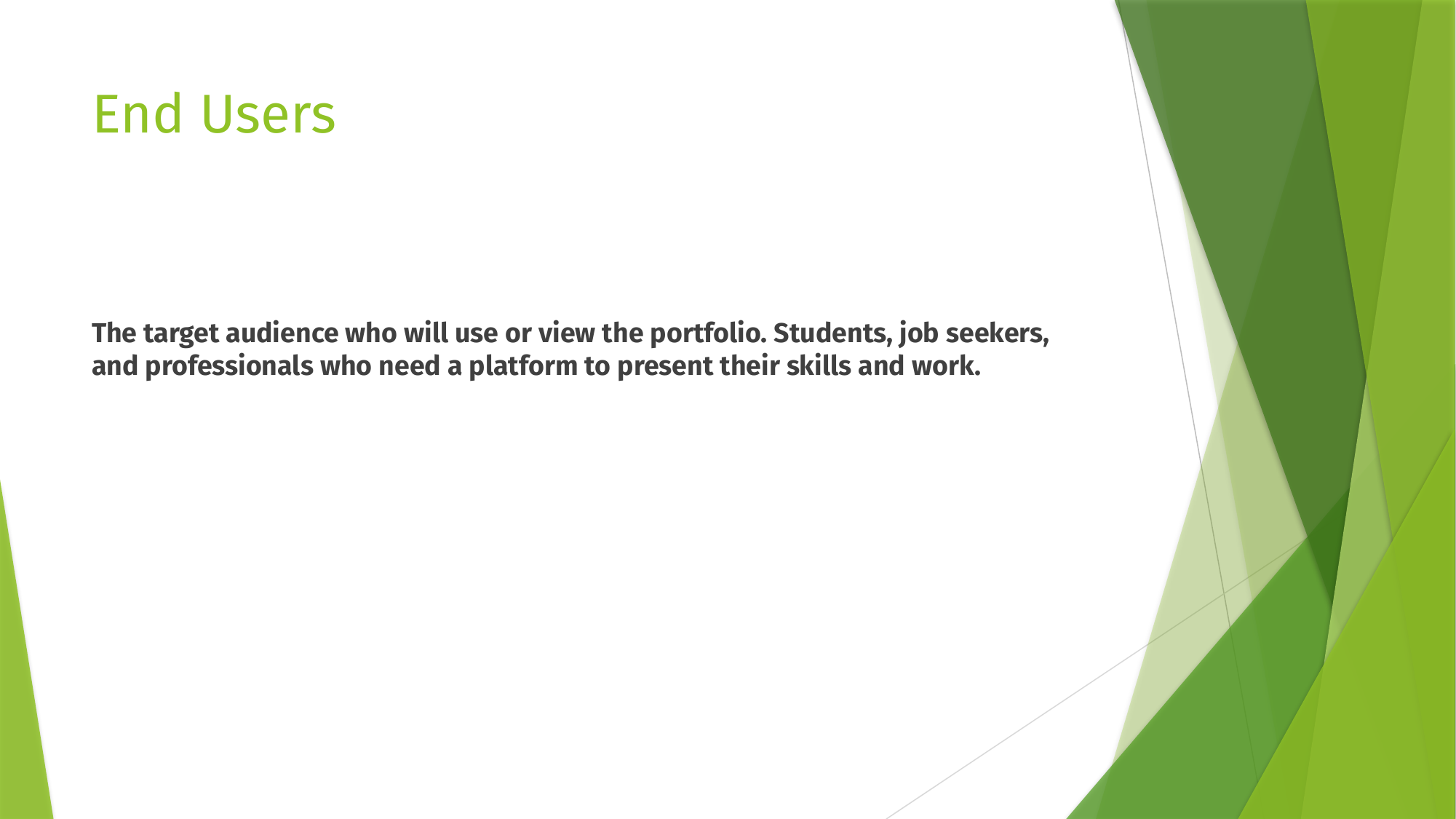

# End Users
The target audience who will use or view the portfolio. Students, job seekers, and professionals who need a platform to present their skills and work.